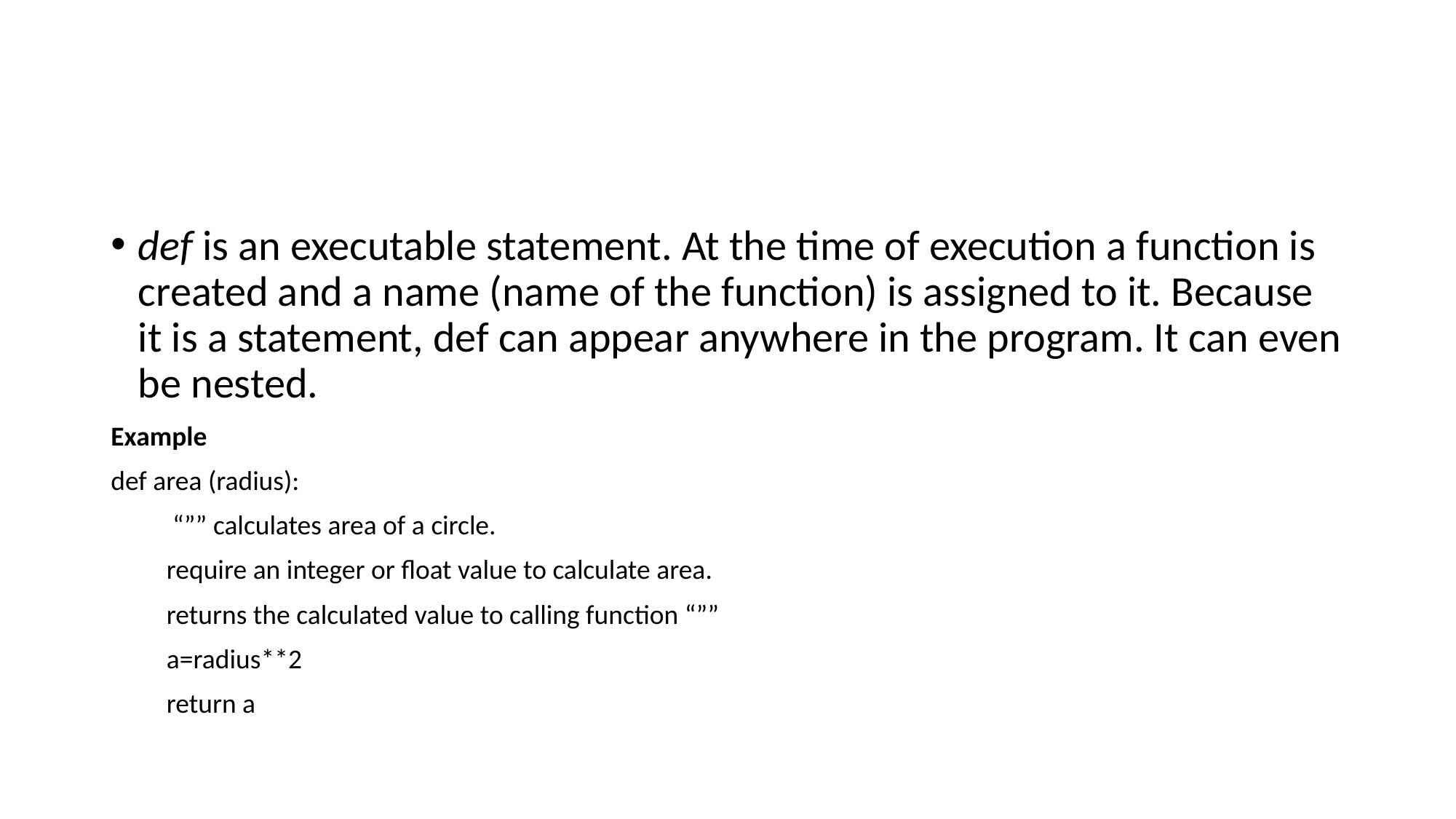

#
def is an executable statement. At the time of execution a function is created and a name (name of the function) is assigned to it. Because it is a statement, def can appear anywhere in the program. It can even be nested.
Example
def area (radius):
          “”” calculates area of a circle.
         require an integer or float value to calculate area.
         returns the calculated value to calling function “””
         a=radius**2
         return a